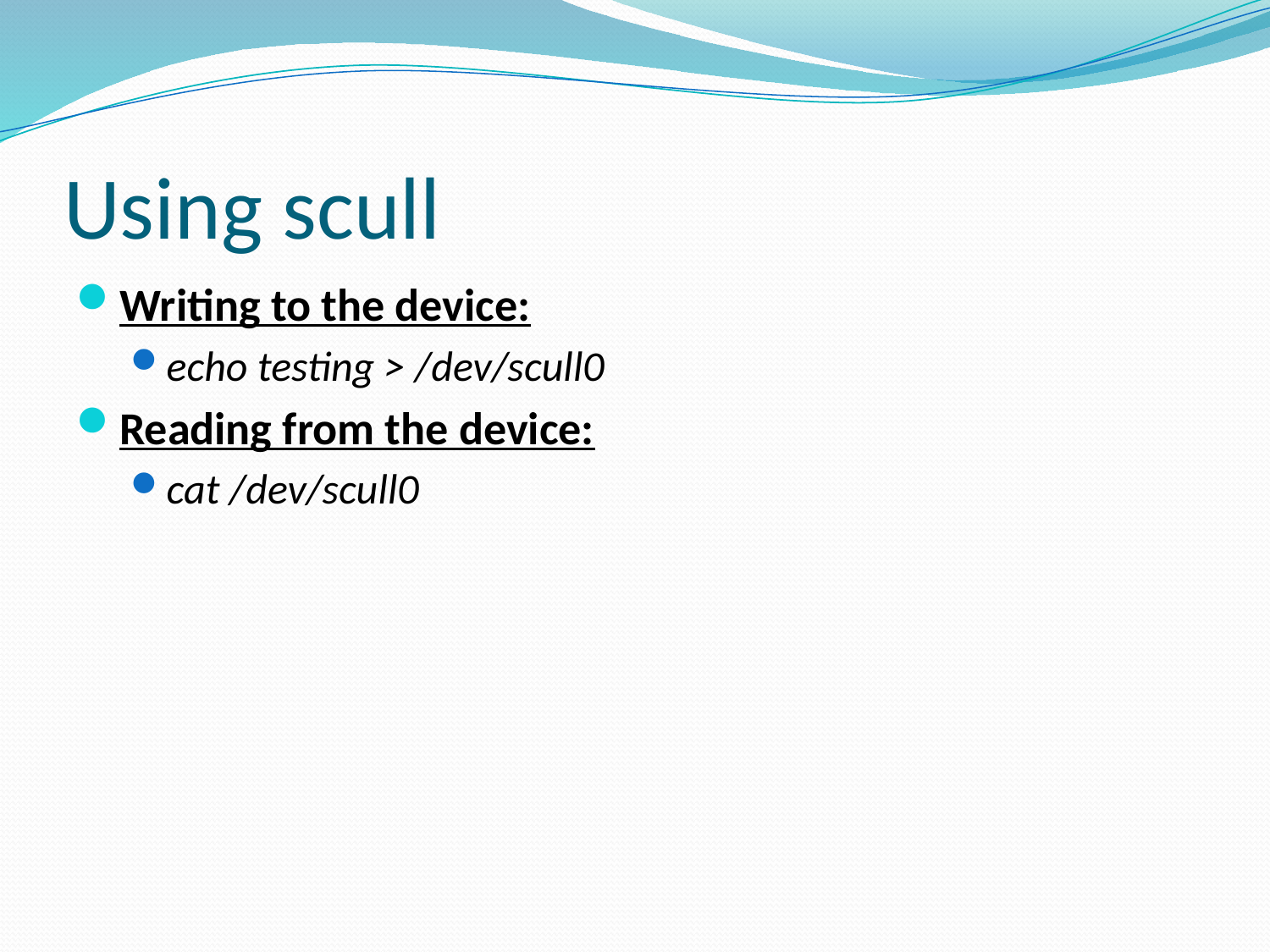

# Using scull
Writing to the device:
echo testing > /dev/scull0
Reading from the device:
cat /dev/scull0